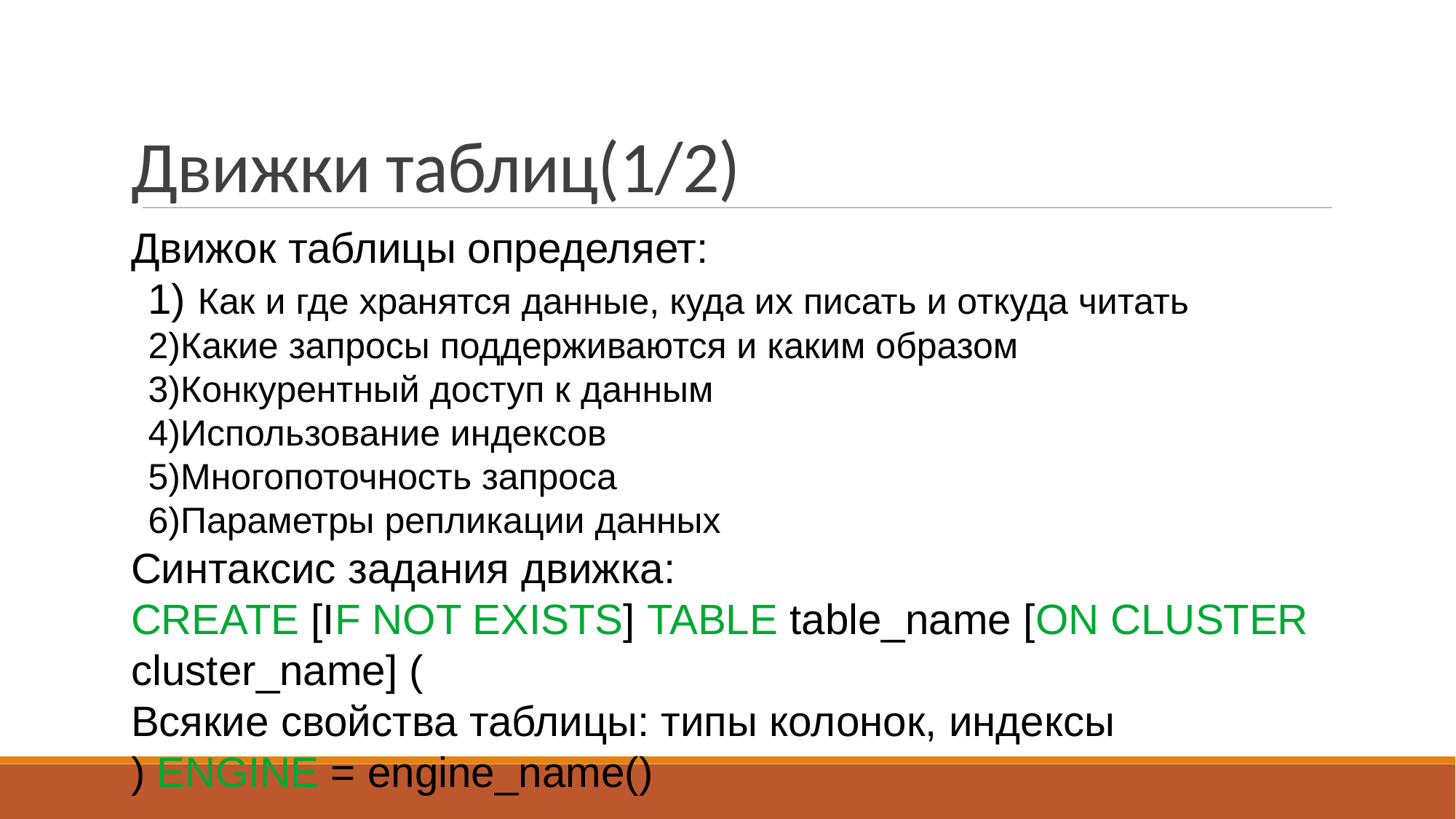

Движки таблиц(1/2)
Движок таблицы определяет:
 Как и где хранятся данные, куда их писать и откуда читать
Какие запросы поддерживаются и каким образом
Конкурентный доступ к данным
Использование индексов
Многопоточность запроса
Параметры репликации данных
Синтаксис задания движка:
CREATE [IF NOT EXISTS] TABLE table_name [ON CLUSTER cluster_name] (
Всякие свойства таблицы: типы колонок, индексы
) ENGINE = engine_name()